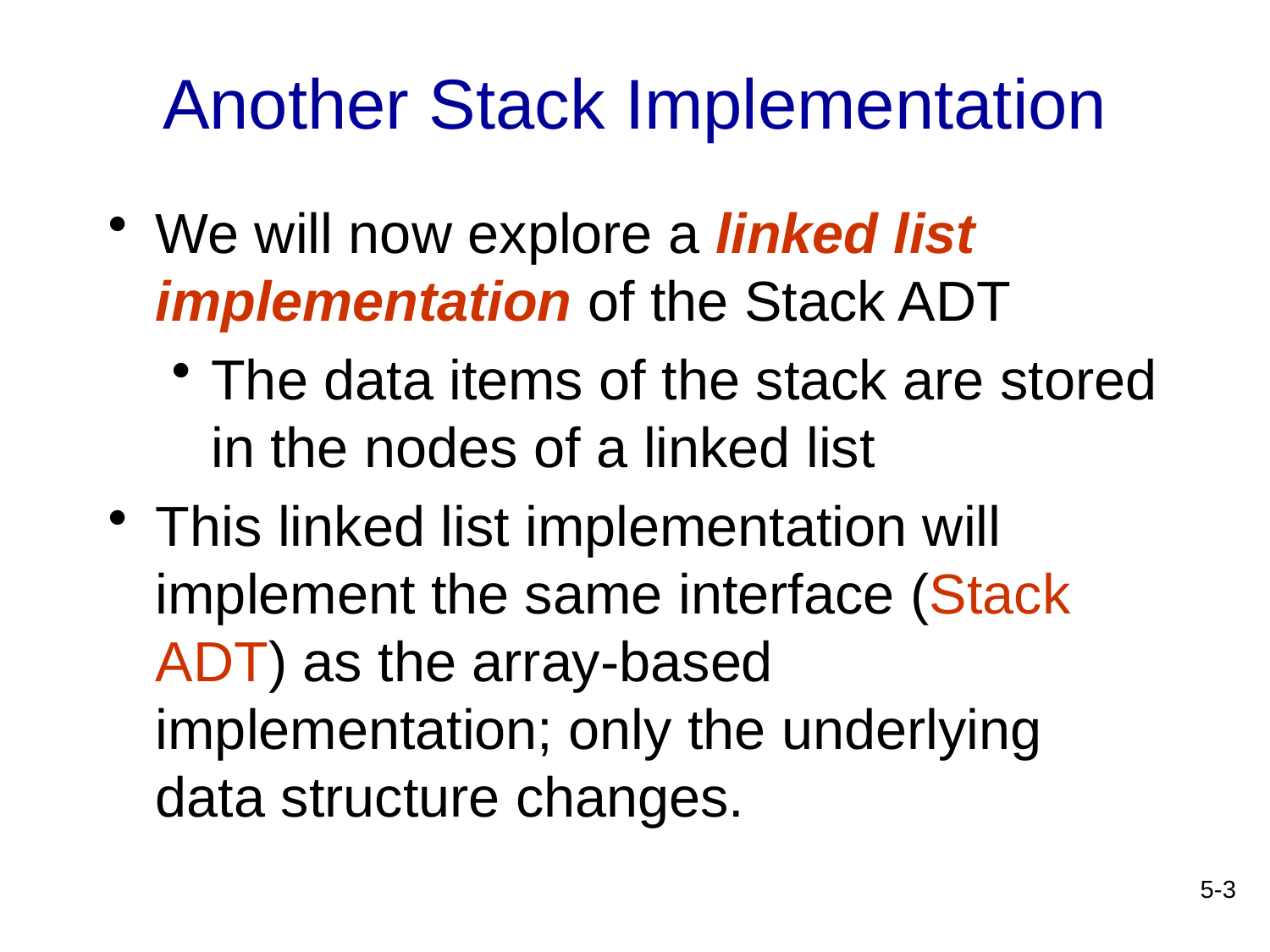

# Another Stack Implementation
We will now explore a linked list implementation of the Stack ADT
The data items of the stack are stored in the nodes of a linked list
This linked list implementation will implement the same interface (Stack ADT) as the array-based implementation; only the underlying data structure changes.

5-3